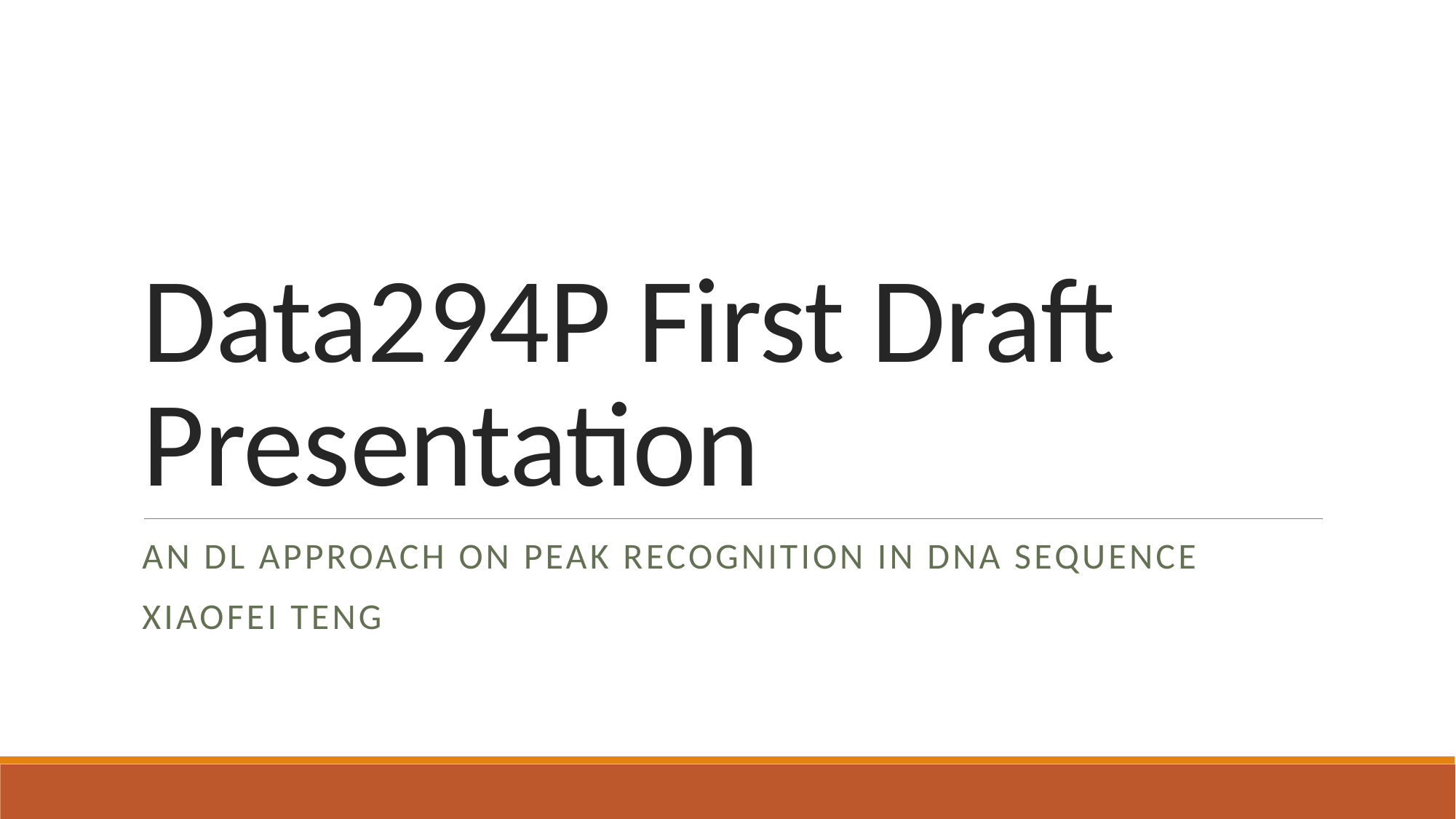

# Data294P First Draft Presentation
AN DL Approach On PEAK Recognition in DNA Sequence
Xiaofei Teng